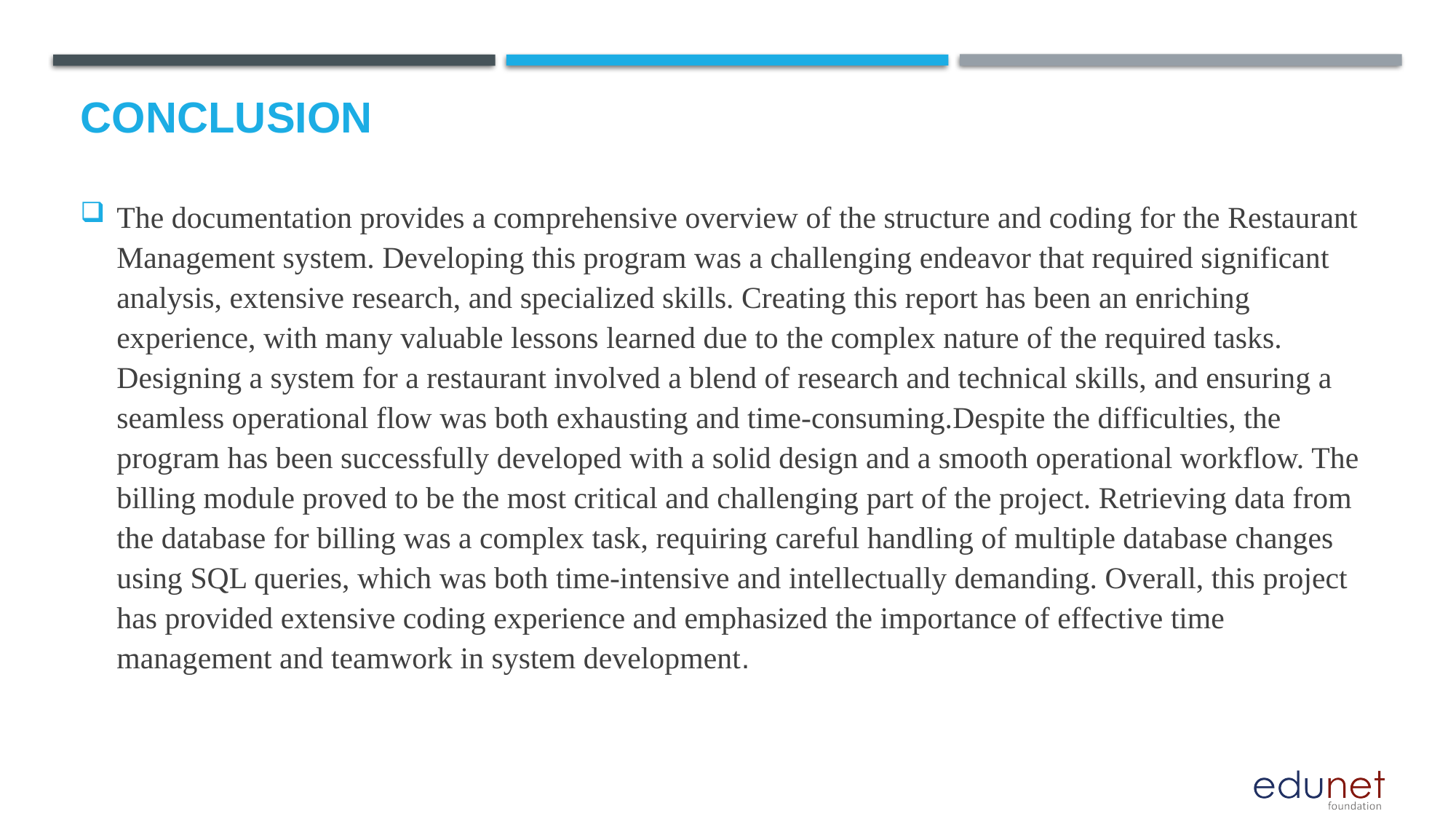

# Conclusion
The documentation provides a comprehensive overview of the structure and coding for the Restaurant Management system. Developing this program was a challenging endeavor that required significant analysis, extensive research, and specialized skills. Creating this report has been an enriching experience, with many valuable lessons learned due to the complex nature of the required tasks. Designing a system for a restaurant involved a blend of research and technical skills, and ensuring a seamless operational flow was both exhausting and time-consuming.Despite the difficulties, the program has been successfully developed with a solid design and a smooth operational workflow. The billing module proved to be the most critical and challenging part of the project. Retrieving data from the database for billing was a complex task, requiring careful handling of multiple database changes using SQL queries, which was both time-intensive and intellectually demanding. Overall, this project has provided extensive coding experience and emphasized the importance of effective time management and teamwork in system development.